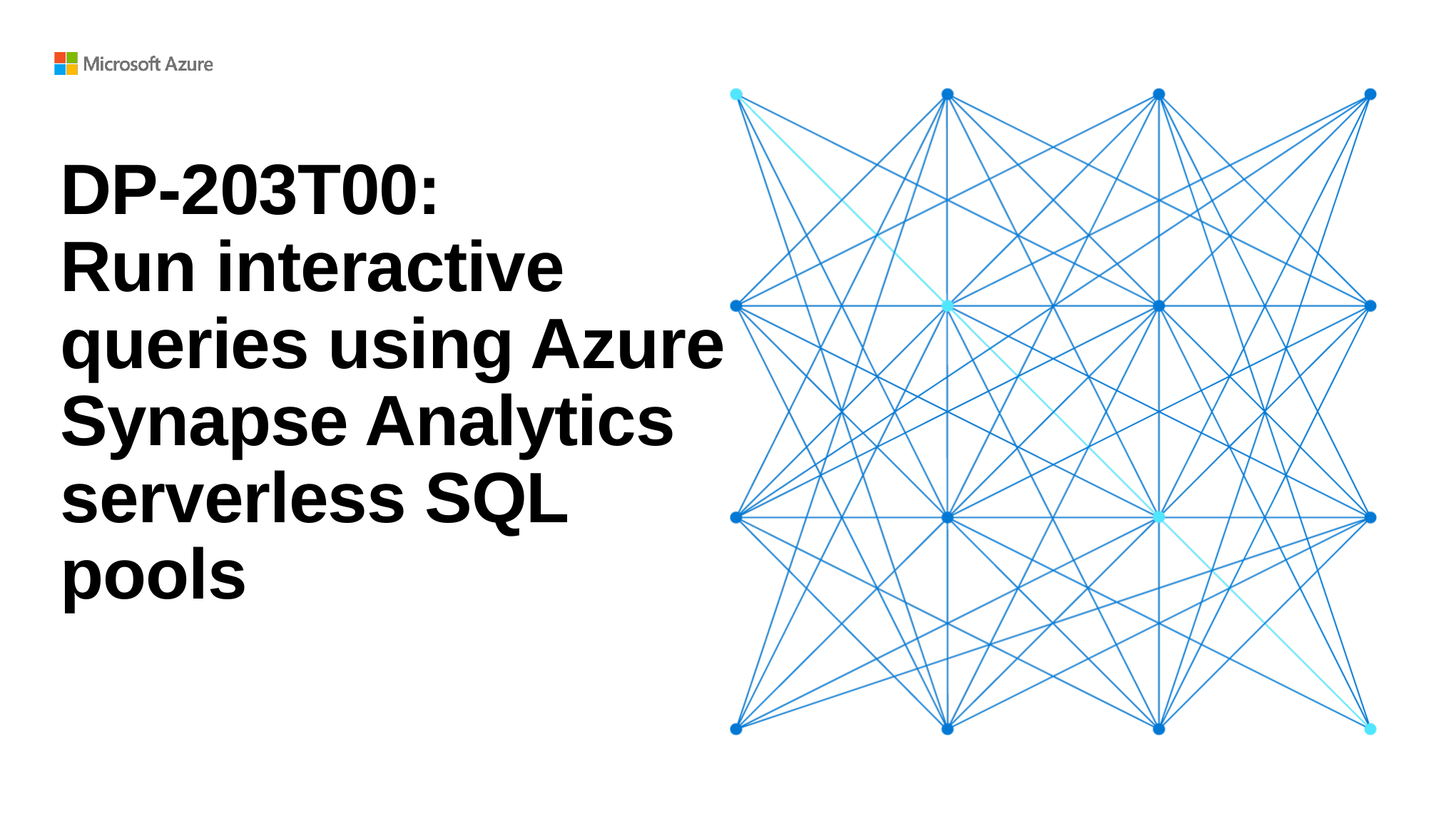

# DP-203T00: Run interactive queries using Azure Synapse Analytics serverless SQL pools